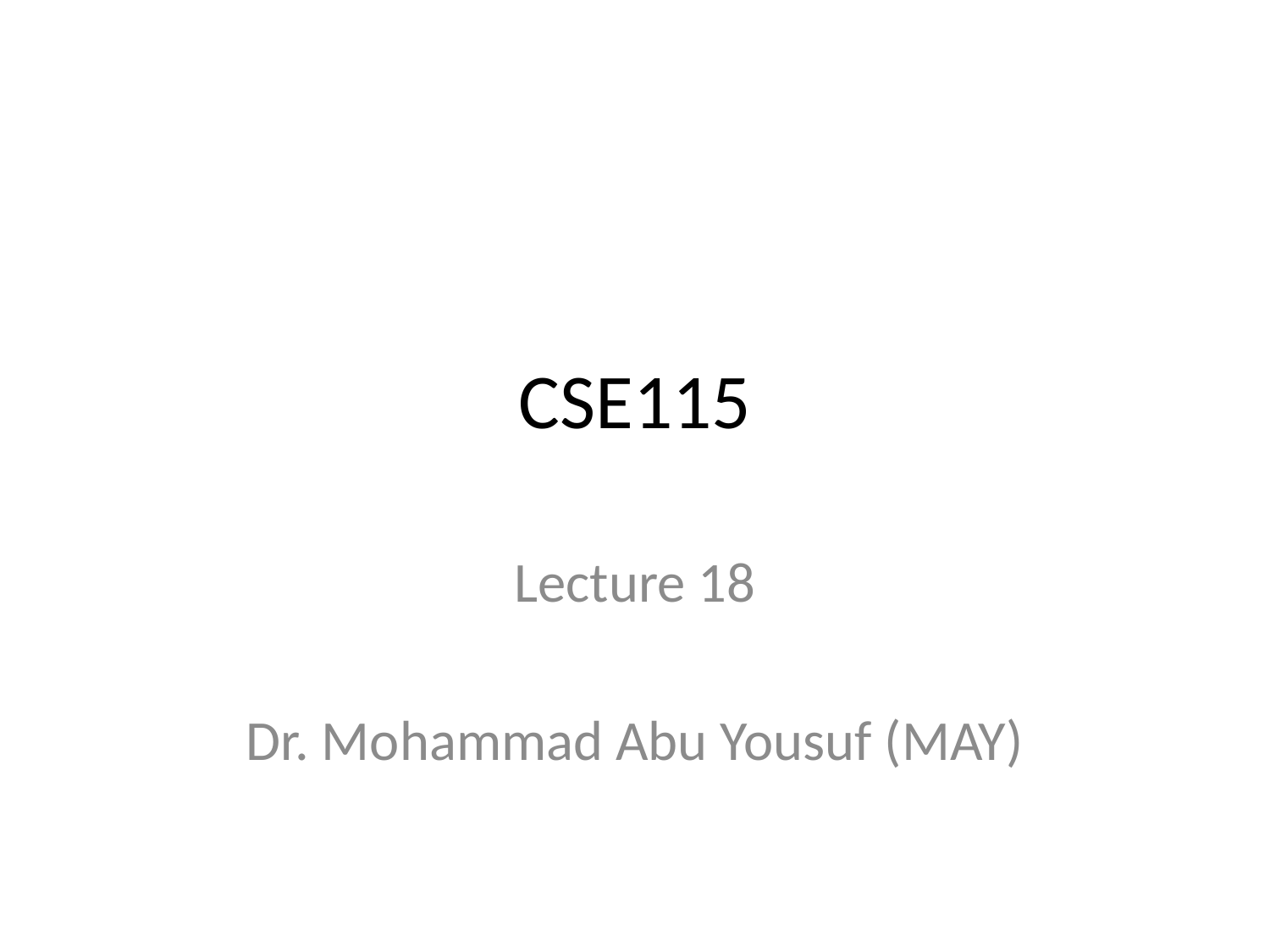

# CSE115
Lecture 18

Dr. Mohammad Abu Yousuf (MAY)